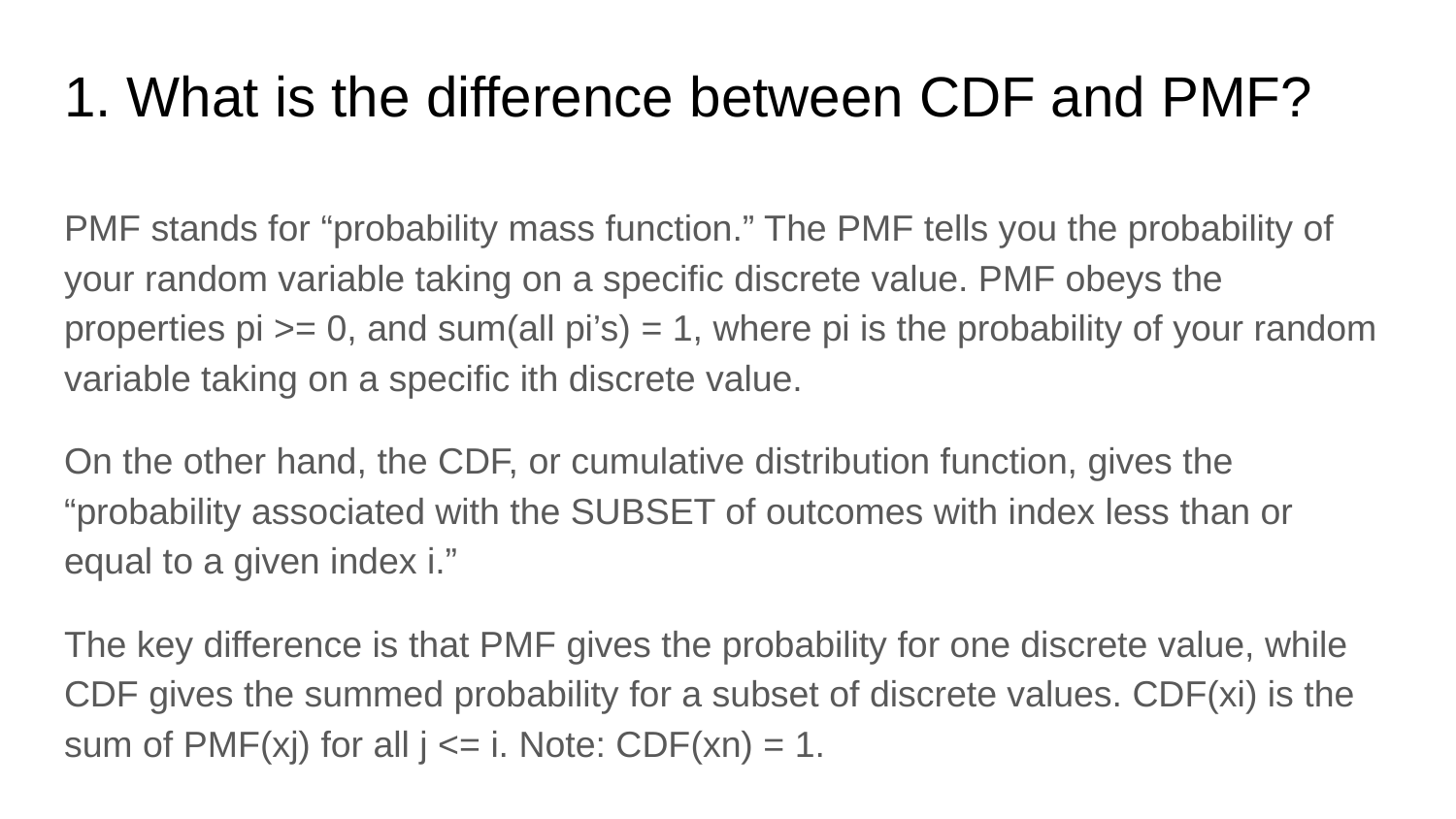

# 1. What is the difference between CDF and PMF?
PMF stands for “probability mass function.” The PMF tells you the probability of your random variable taking on a specific discrete value. PMF obeys the properties pi >= 0, and sum(all pi’s) = 1, where pi is the probability of your random variable taking on a specific ith discrete value.
On the other hand, the CDF, or cumulative distribution function, gives the “probability associated with the SUBSET of outcomes with index less than or equal to a given index i.”
The key difference is that PMF gives the probability for one discrete value, while CDF gives the summed probability for a subset of discrete values. CDF(xi) is the sum of PMF(xj) for all j <= i. Note: CDF(xn) = 1.